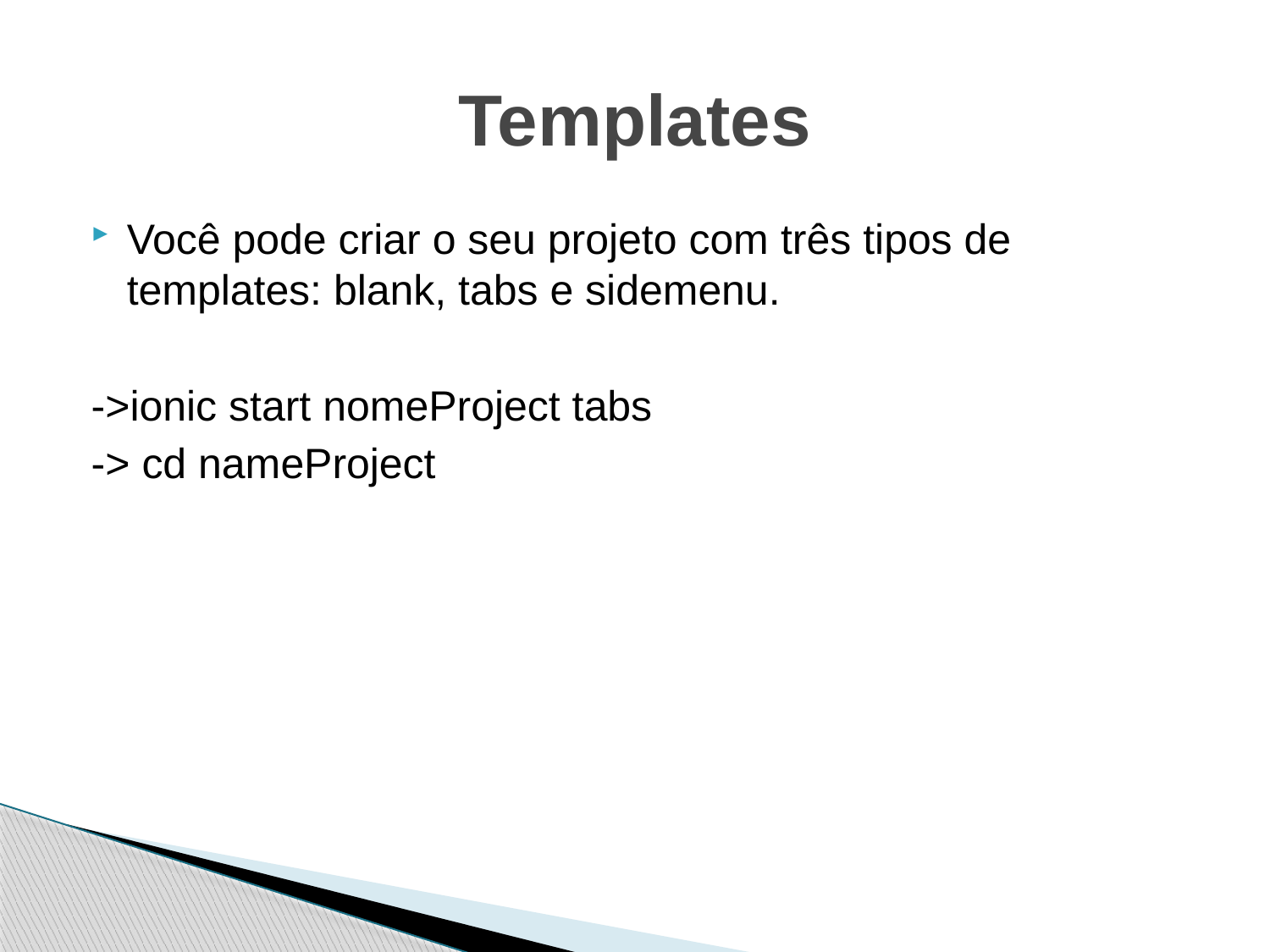

# Templates
Você pode criar o seu projeto com três tipos de templates: blank, tabs e sidemenu.

->ionic start nomeProject tabs
-> cd nameProject